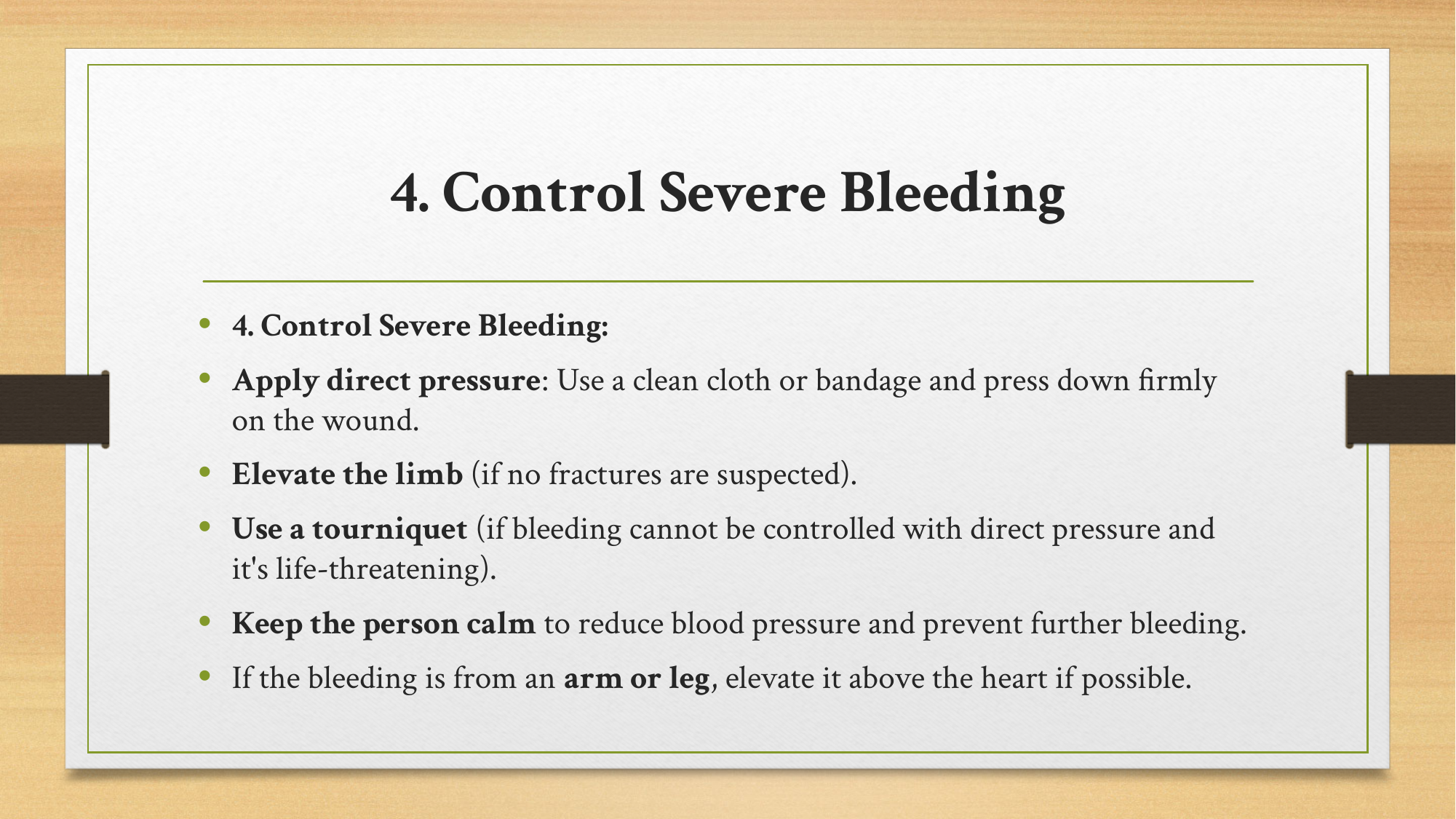

# 4. Control Severe Bleeding
4. Control Severe Bleeding:
Apply direct pressure: Use a clean cloth or bandage and press down firmly on the wound.
Elevate the limb (if no fractures are suspected).
Use a tourniquet (if bleeding cannot be controlled with direct pressure and it's life-threatening).
Keep the person calm to reduce blood pressure and prevent further bleeding.
If the bleeding is from an arm or leg, elevate it above the heart if possible.